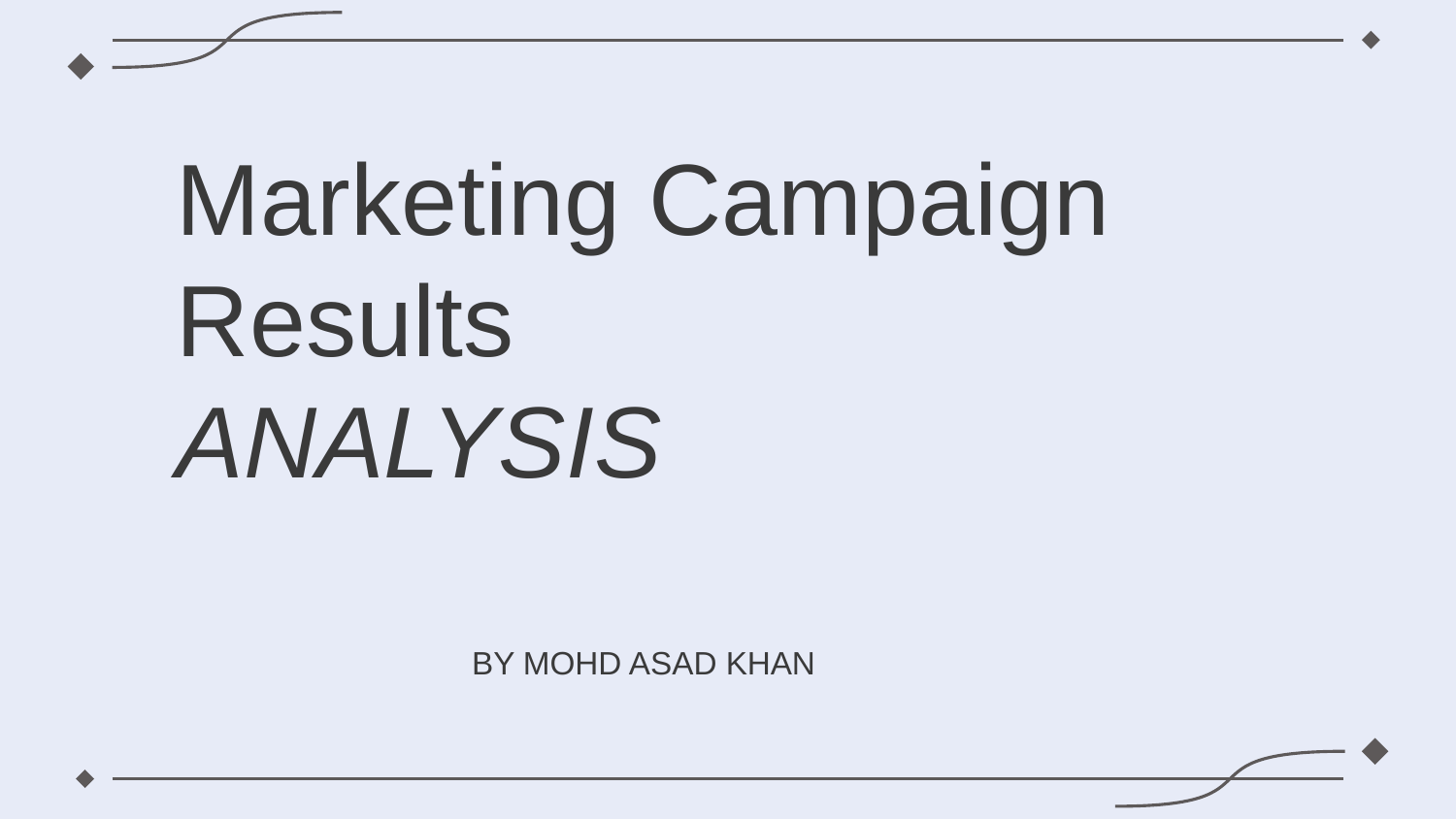

# Marketing Campaign Results ANALYSIS
BY MOHD ASAD KHAN